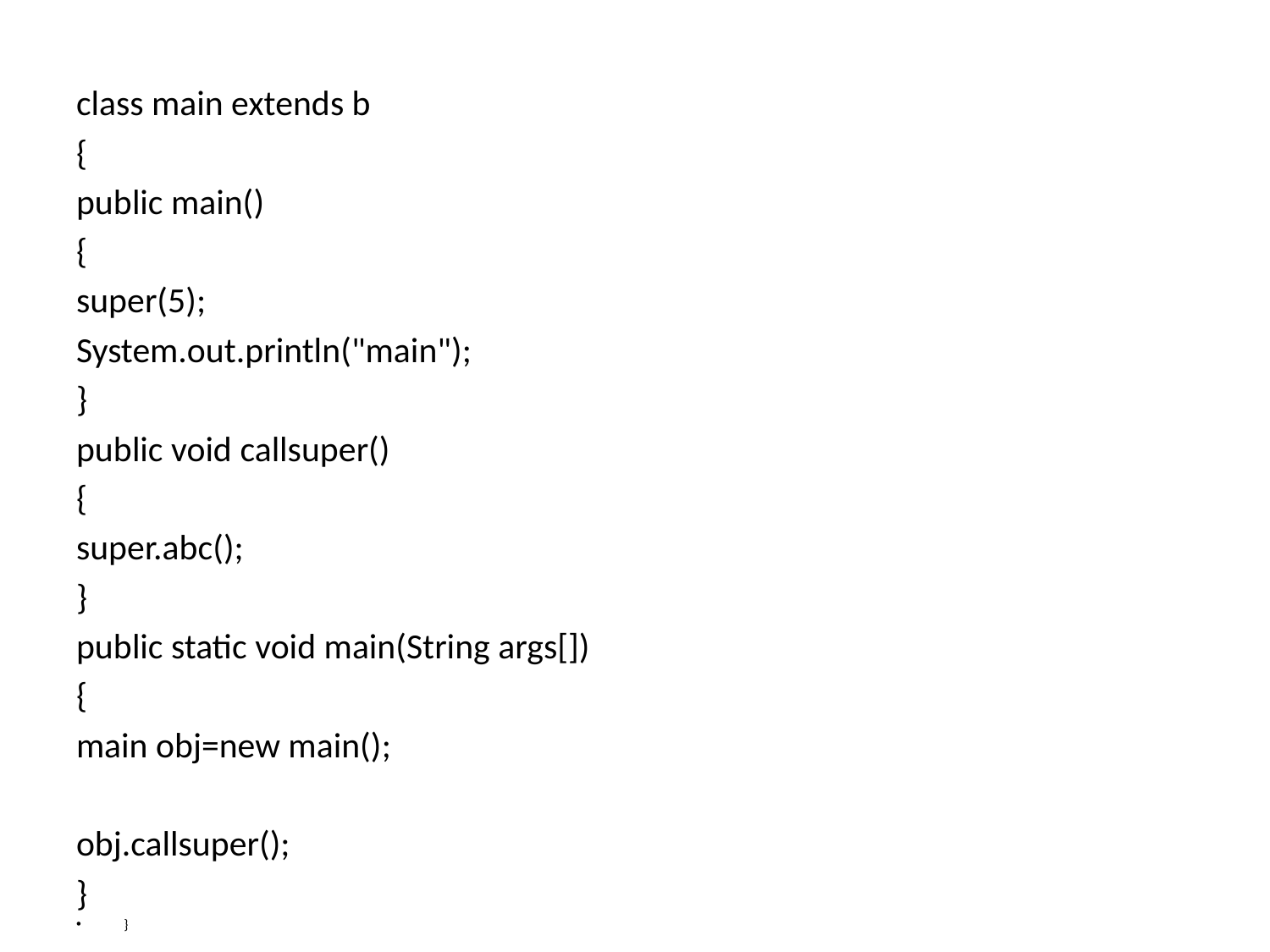

#
class main extends b
{
public main()
{
super(5);
System.out.println("main");
}
public void callsuper()
{
super.abc();
}
public static void main(String args[])
{
main obj=new main();

obj.callsuper();
}
}